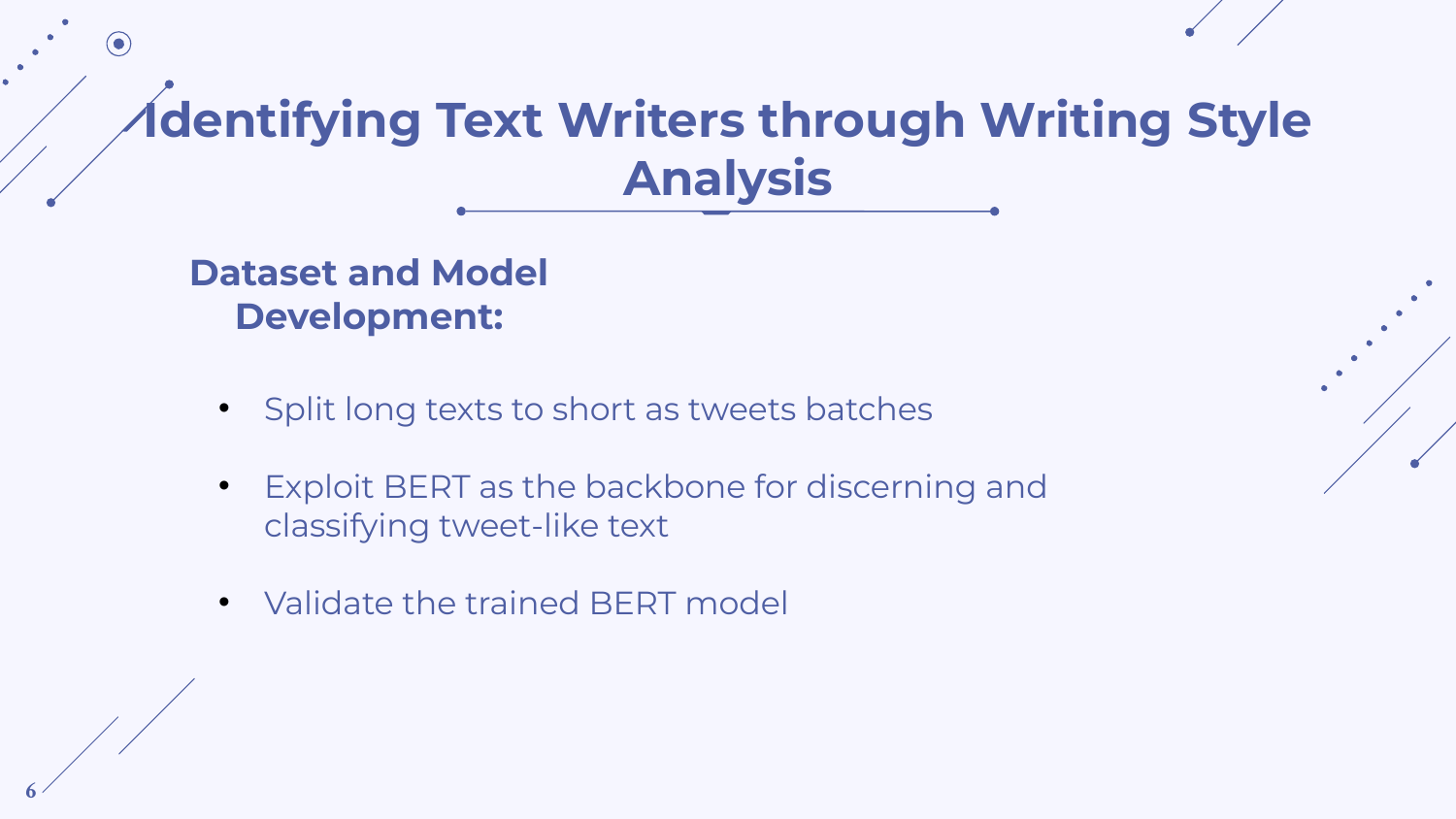

# Identifying Text Writers through Writing Style Analysis

Dataset and Model Development:

Split long texts to short as tweets batches

Exploit BERT as the backbone for discerning and classifying tweet-like text

Validate the trained BERT model

6